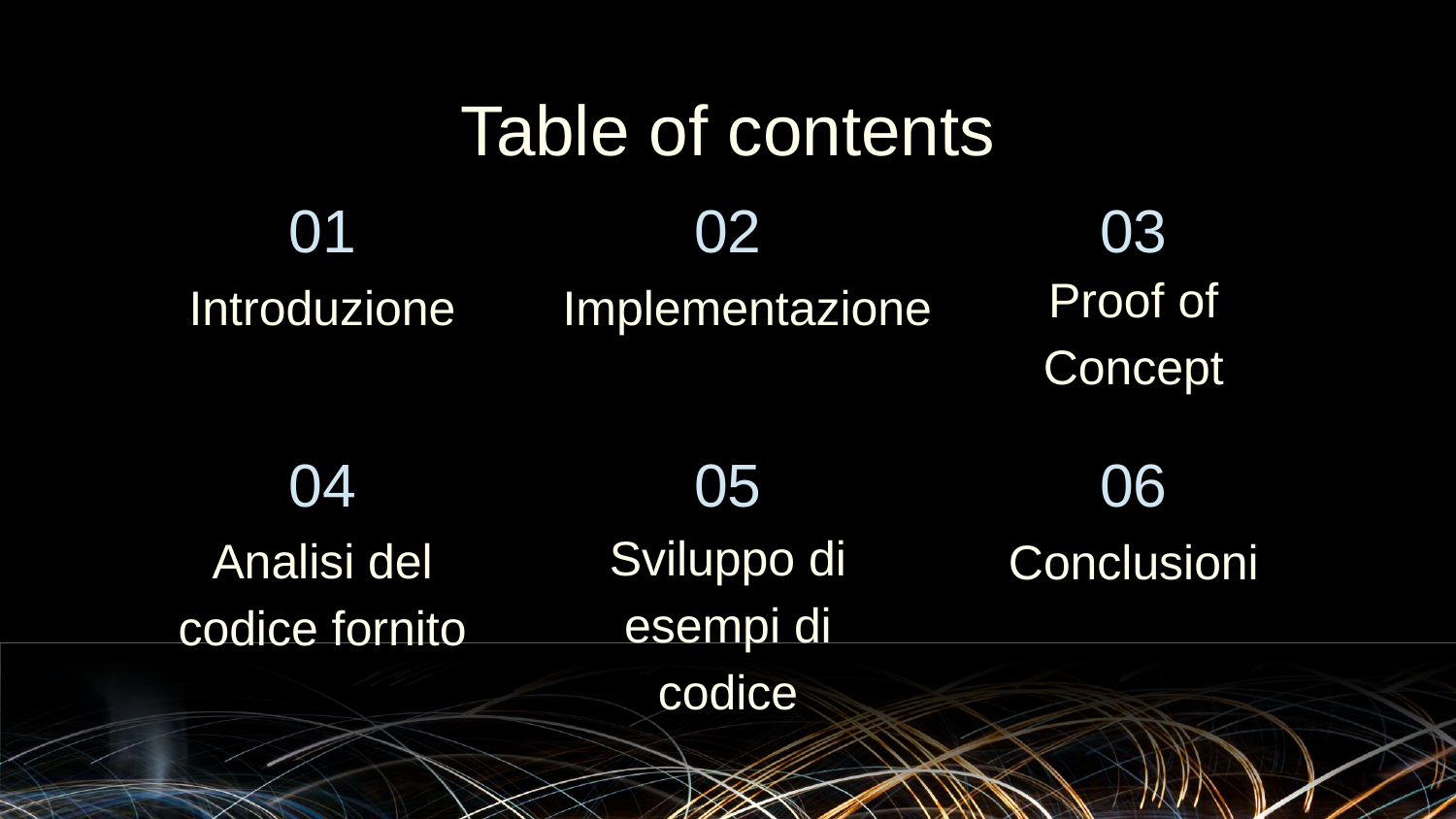

# Table of contents
01
02
03
Proof of Concept
Introduzione
Implementazione
04
05
06
Analisi del codice fornito
Sviluppo di esempi di codice
Conclusioni